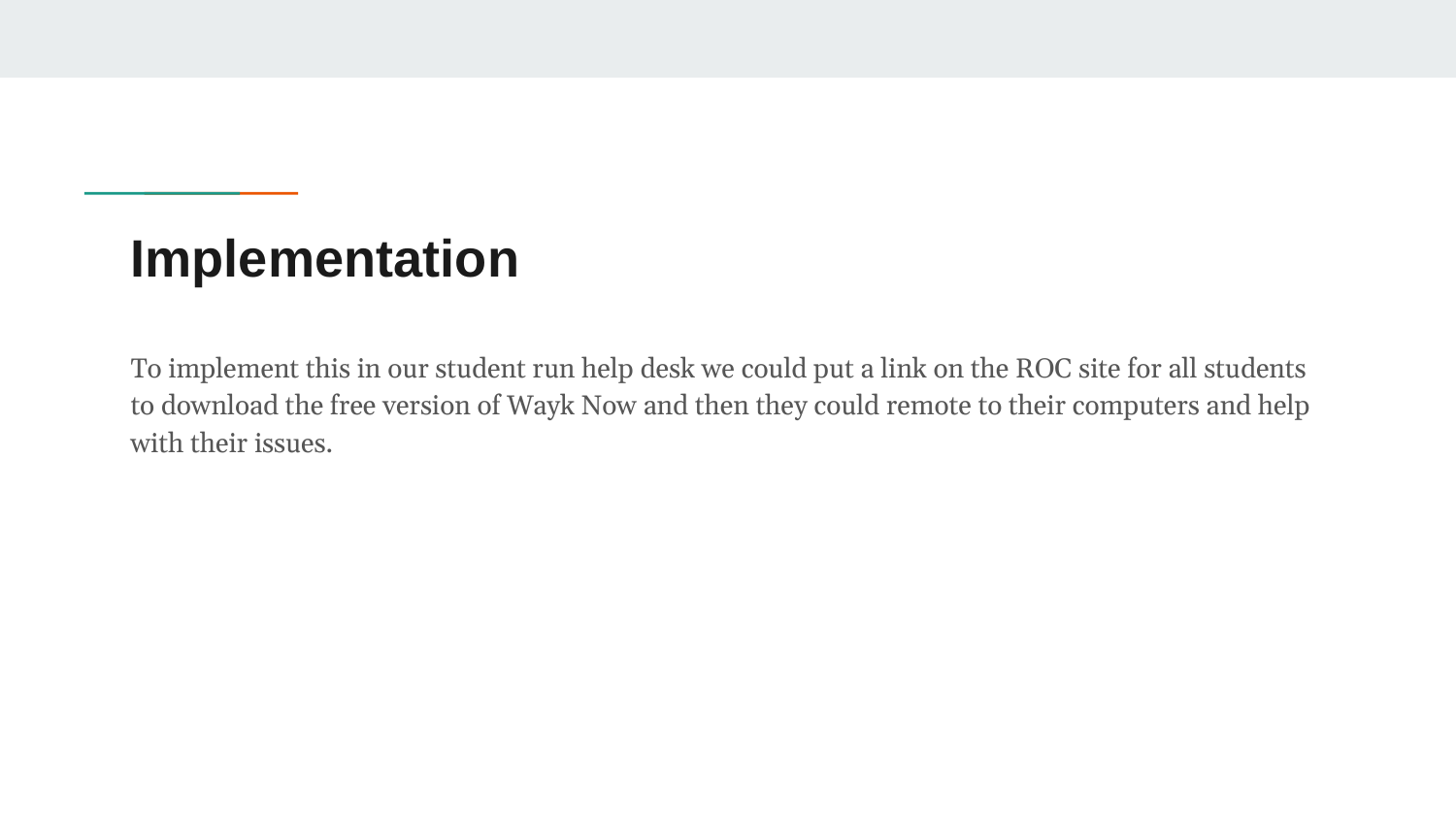

# Implementation
To implement this in our student run help desk we could put a link on the ROC site for all students to download the free version of Wayk Now and then they could remote to their computers and help with their issues.